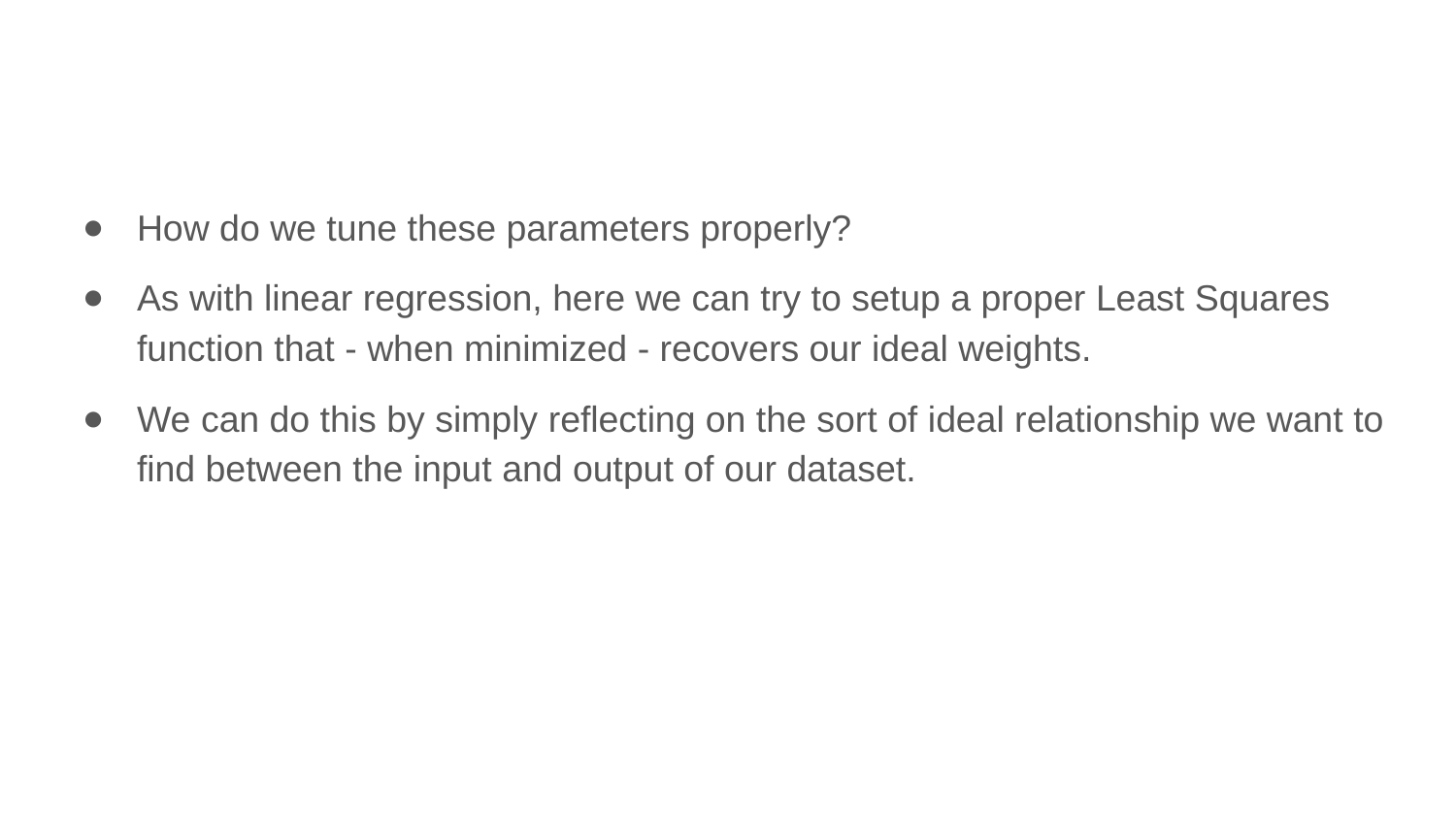

How do we tune these parameters properly?
As with linear regression, here we can try to setup a proper Least Squares function that - when minimized - recovers our ideal weights.
We can do this by simply reflecting on the sort of ideal relationship we want to find between the input and output of our dataset.